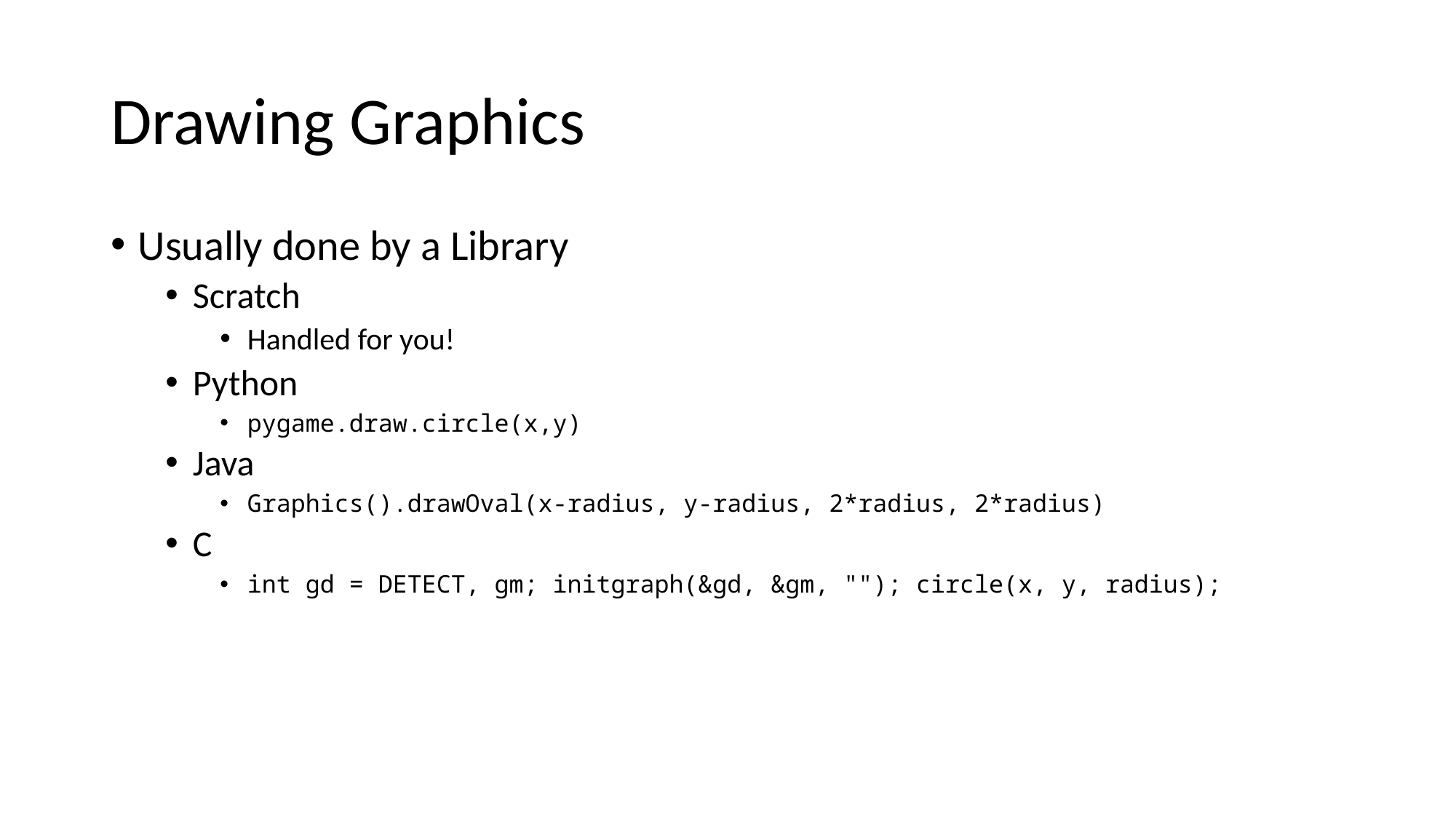

# Drawing Graphics
Usually done by a Library
Scratch
Handled for you!
Python
pygame.draw.circle(x,y)
Java
Graphics().drawOval(x-radius, y-radius, 2*radius, 2*radius)
C
int gd = DETECT, gm; initgraph(&gd, &gm, ""); circle(x, y, radius);